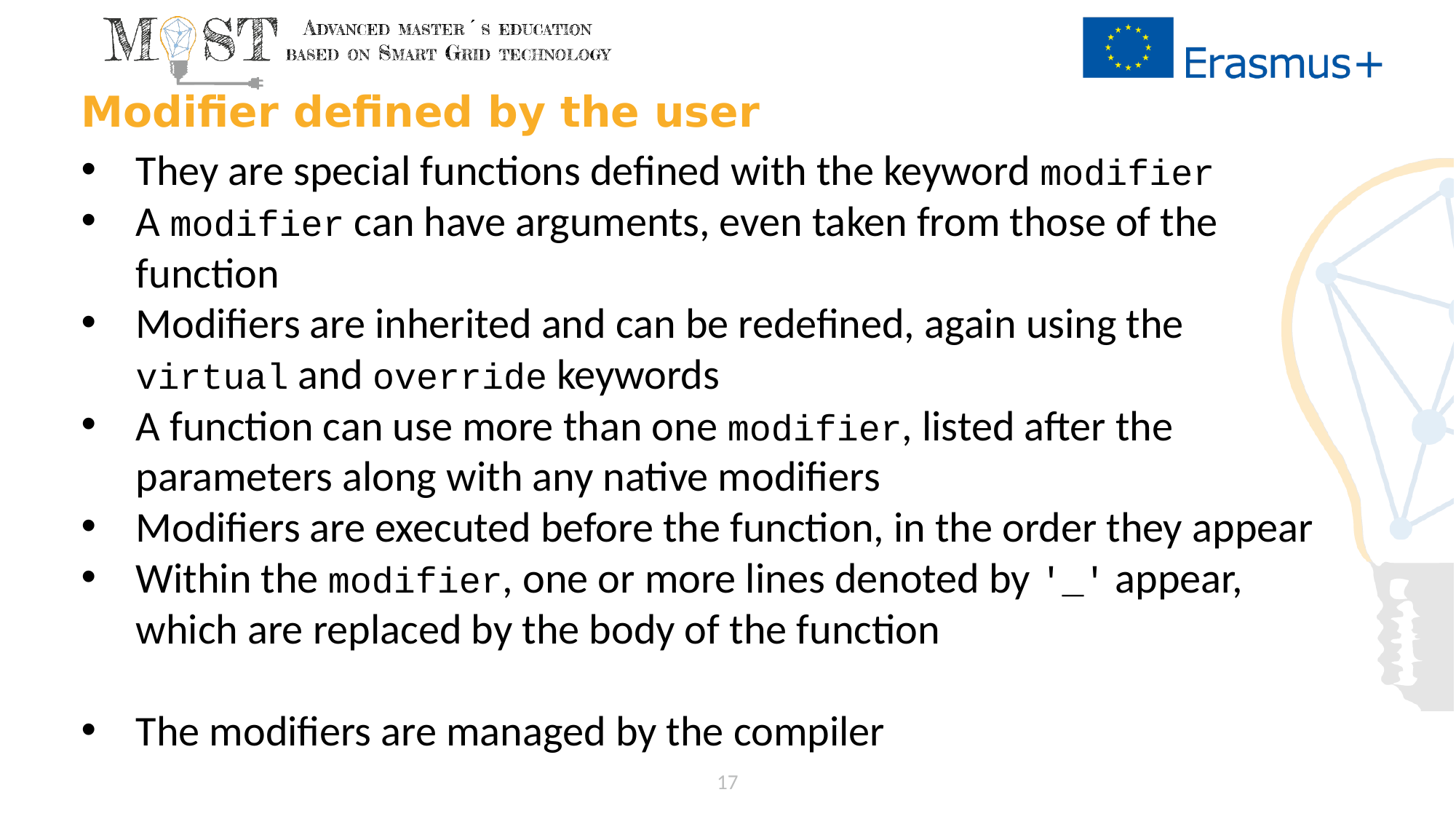

# Modifier defined by the user
They are special functions defined with the keyword modifier
A modifier can have arguments, even taken from those of the function
Modifiers are inherited and can be redefined, again using the virtual and override keywords
A function can use more than one modifier, listed after the parameters along with any native modifiers
Modifiers are executed before the function, in the order they appear
Within the modifier, one or more lines denoted by '_' appear, which are replaced by the body of the function

The modifiers are managed by the compiler
17